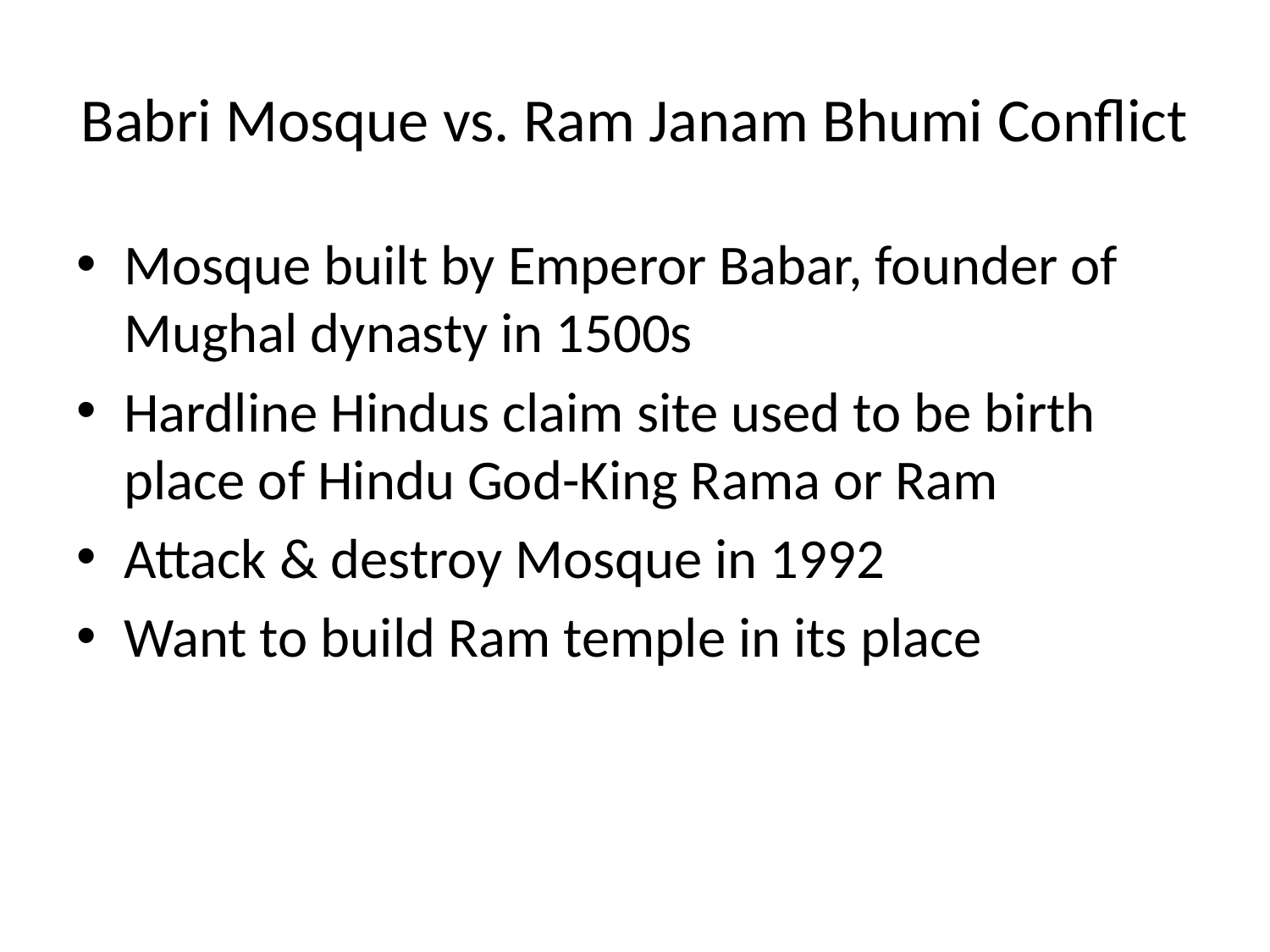

# Babri Mosque vs. Ram Janam Bhumi Conflict
Mosque built by Emperor Babar, founder of Mughal dynasty in 1500s
Hardline Hindus claim site used to be birth place of Hindu God-King Rama or Ram
Attack & destroy Mosque in 1992
Want to build Ram temple in its place